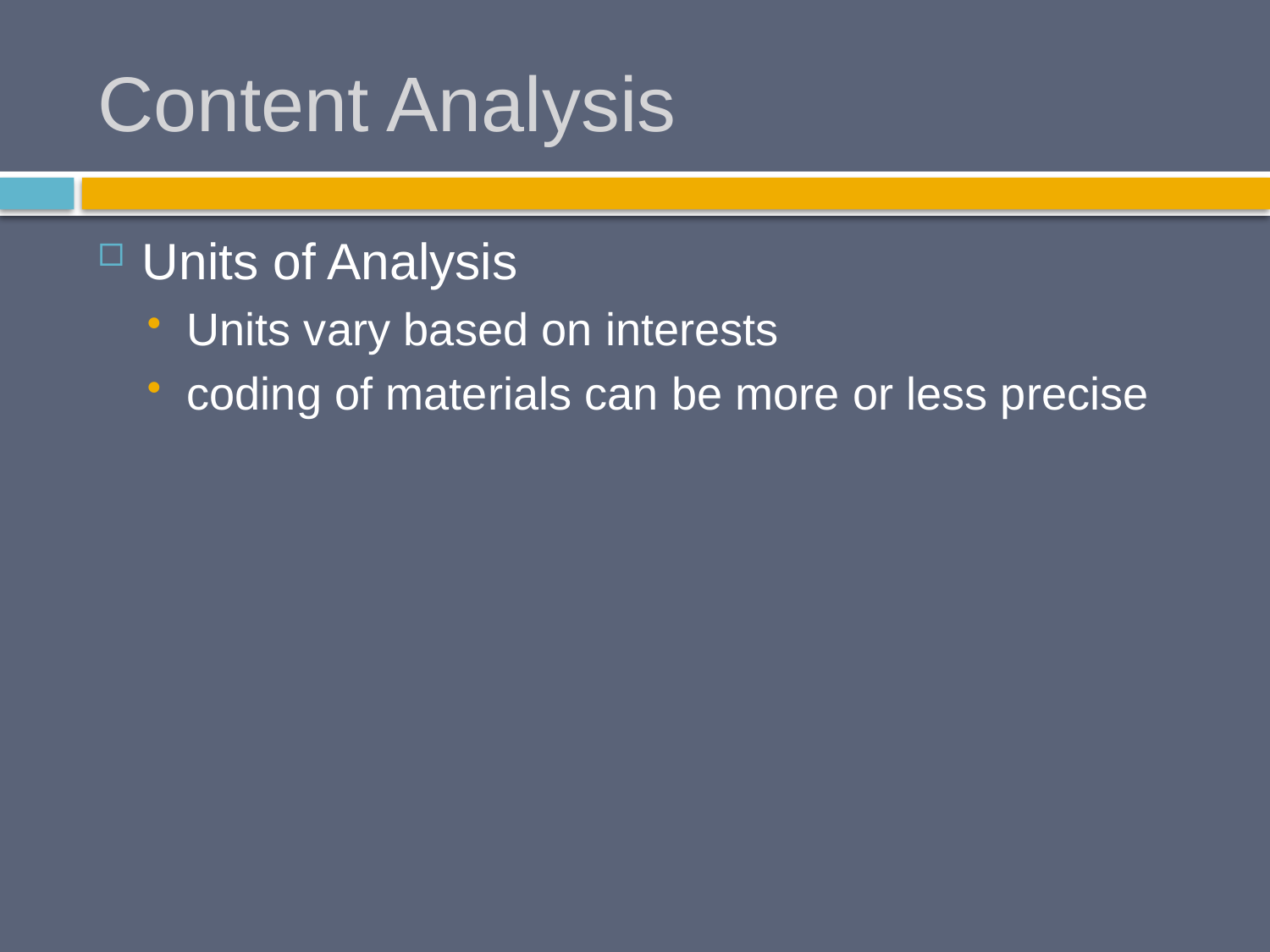

# Content Analysis
Units of Analysis
Units vary based on interests
coding of materials can be more or less precise